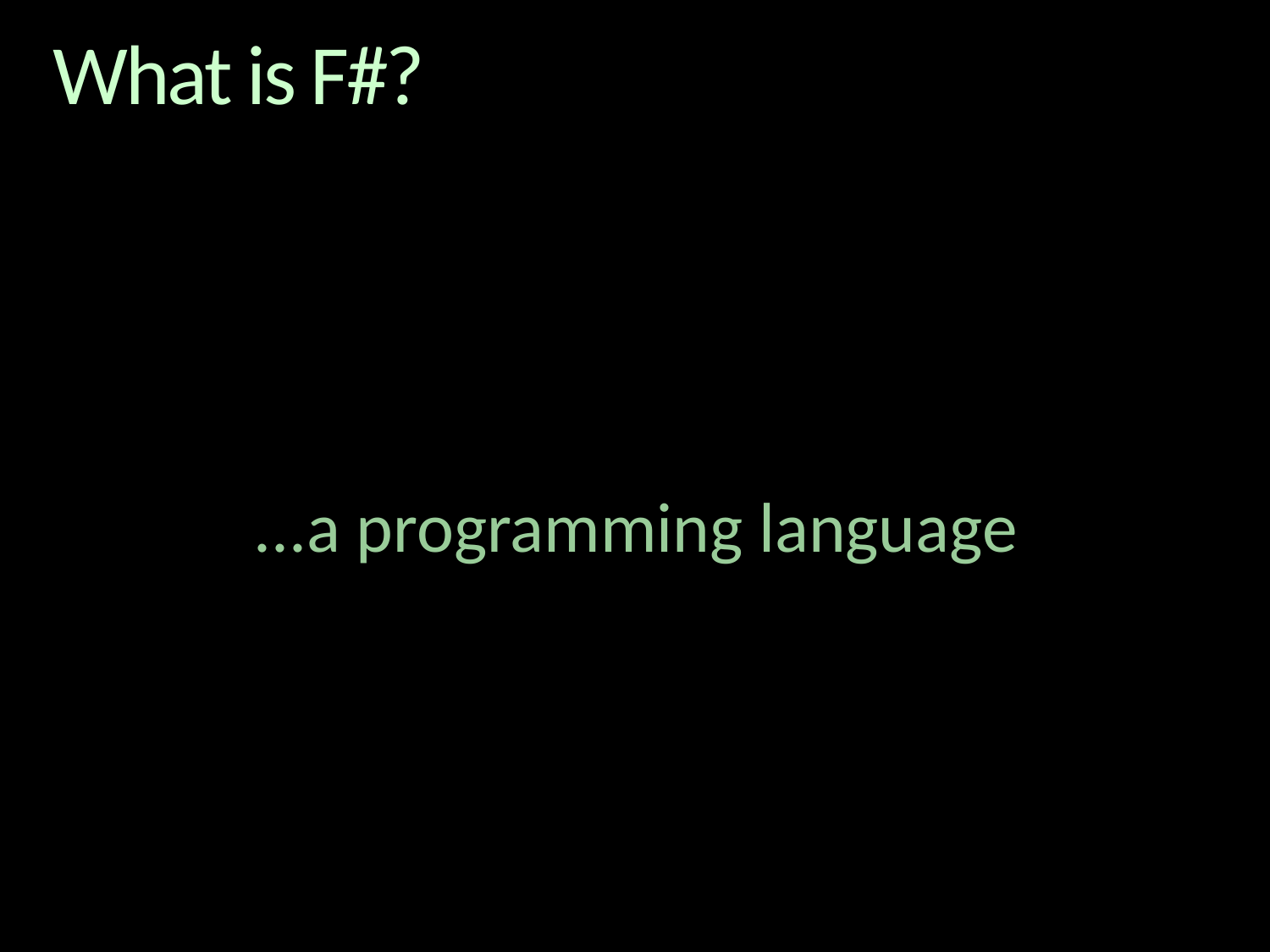

# What is F#?

...a programming language